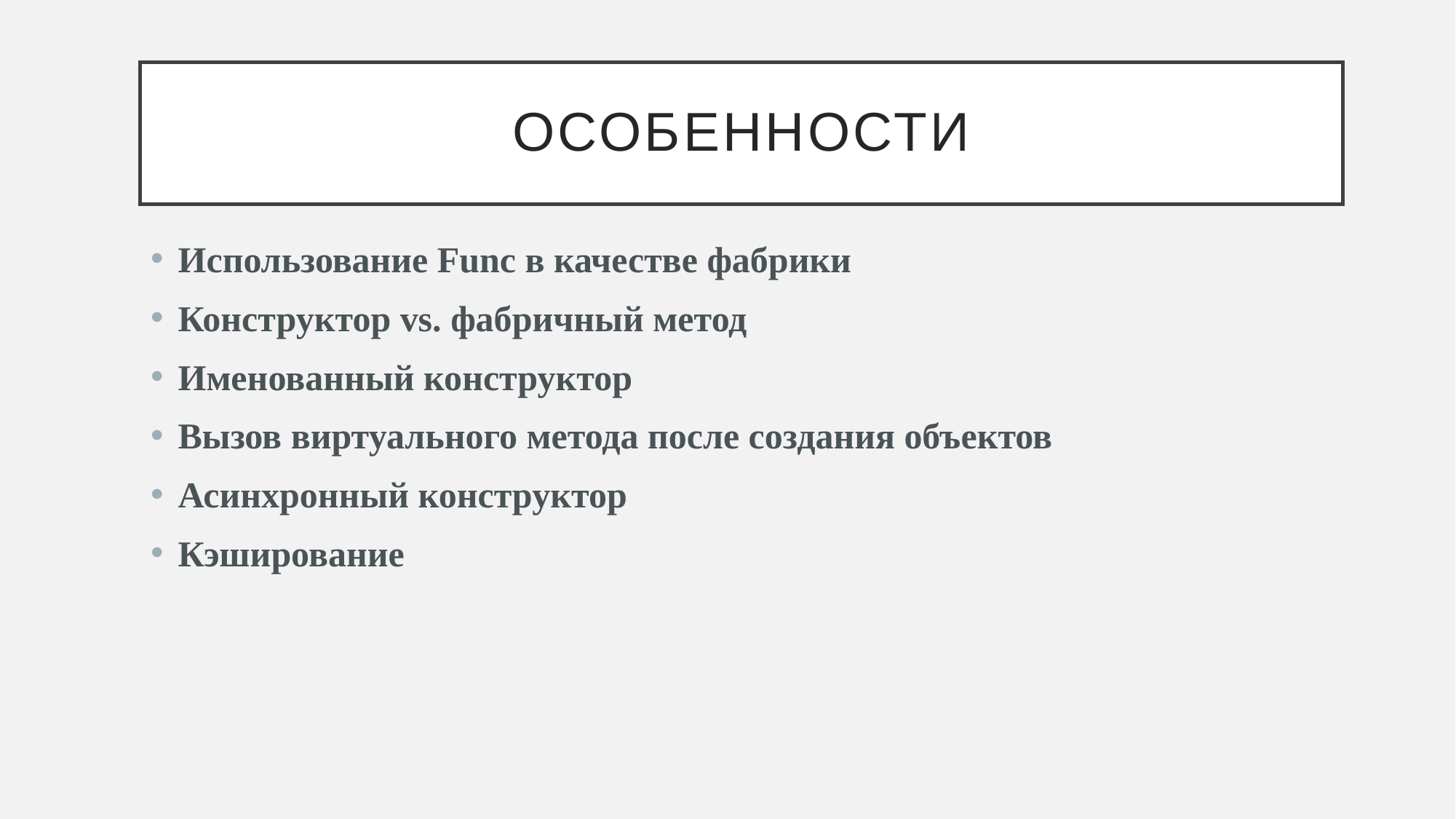

# Особенности
Использование Func в качестве фабрики
Конструктор vs. фабричный метод
Именованный конструктор
Вызов виртуального метода после создания объектов
Асинхронный конструктор
Кэширование